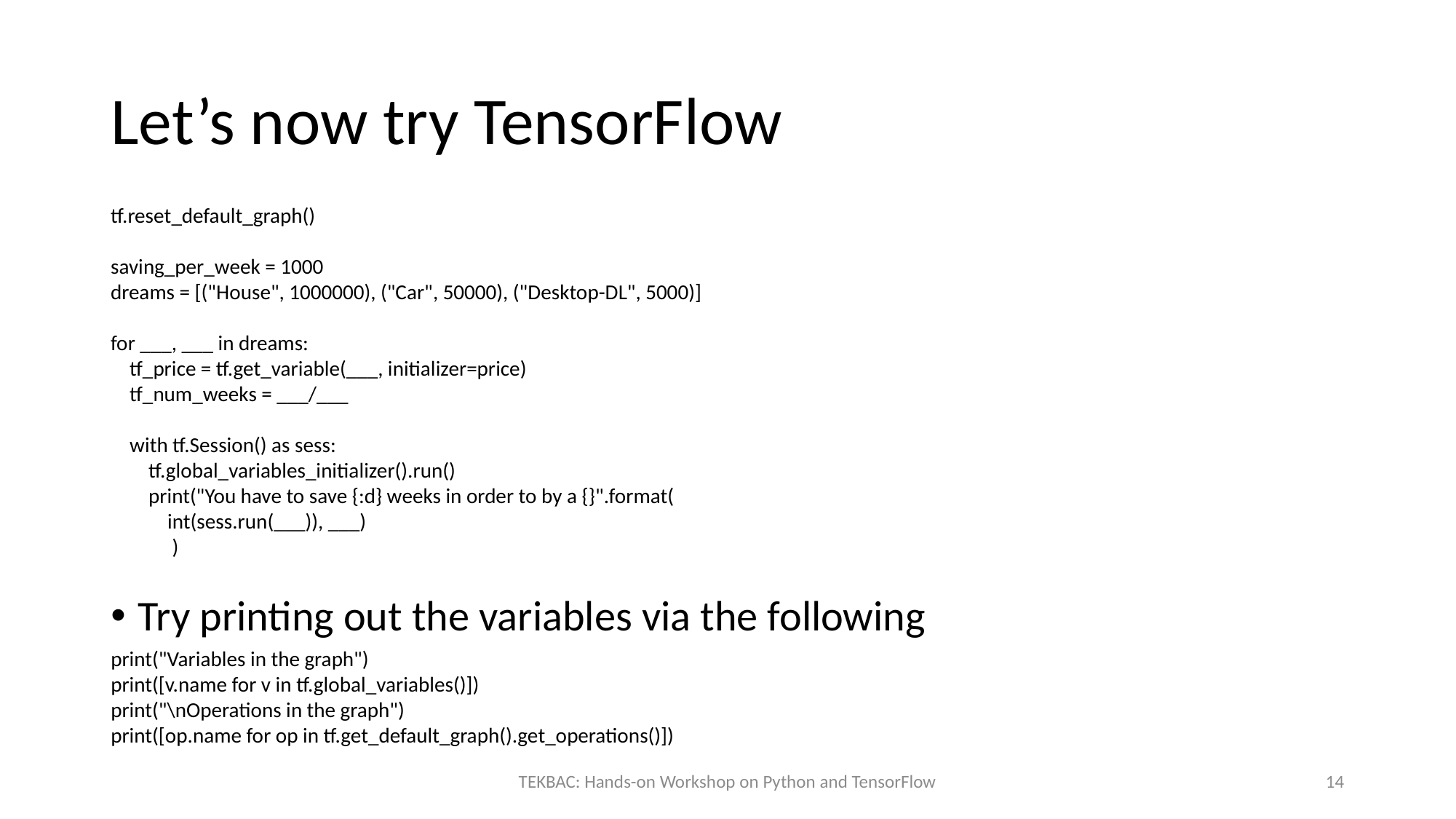

# Let’s now try TensorFlow
tf.reset_default_graph()

saving_per_week = 1000
dreams = [("House", 1000000), ("Car", 50000), ("Desktop-DL", 5000)]

for ___, ___ in dreams:
    tf_price = tf.get_variable(___, initializer=price)
    tf_num_weeks = ___/___

    with tf.Session() as sess:
        tf.global_variables_initializer().run()
        print("You have to save {:d} weeks in order to by a {}".format(
            int(sess.run(___)), ___)
             )

Try printing out the variables via the following

print("Variables in the graph")
print([v.name for v in tf.global_variables()])
print("\nOperations in the graph")
print([op.name for op in tf.get_default_graph().get_operations()])
TEKBAC: Hands-on Workshop on Python and TensorFlow
14